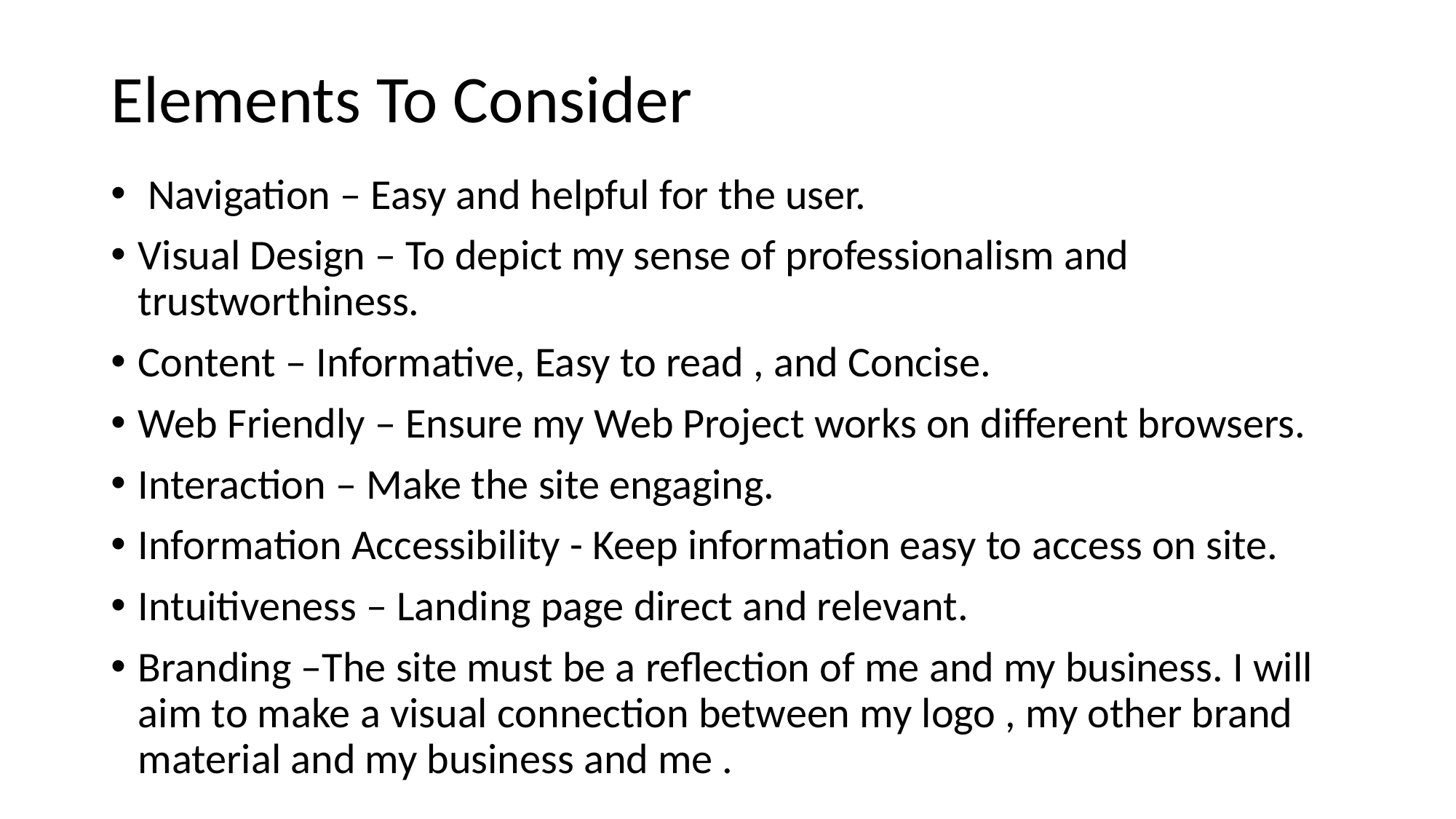

# Elements To Consider
 Navigation – Easy and helpful for the user.
Visual Design – To depict my sense of professionalism and                trustworthiness.
Content – Informative, Easy to read , and Concise.
Web Friendly – Ensure my Web Project works on different browsers.
Interaction – Make the site engaging.
Information Accessibility - Keep information easy to access on site.
Intuitiveness – Landing page direct and relevant.
Branding –The site must be a reflection of me and my business. I will aim to make a visual connection between my logo , my other brand material and my business and me .